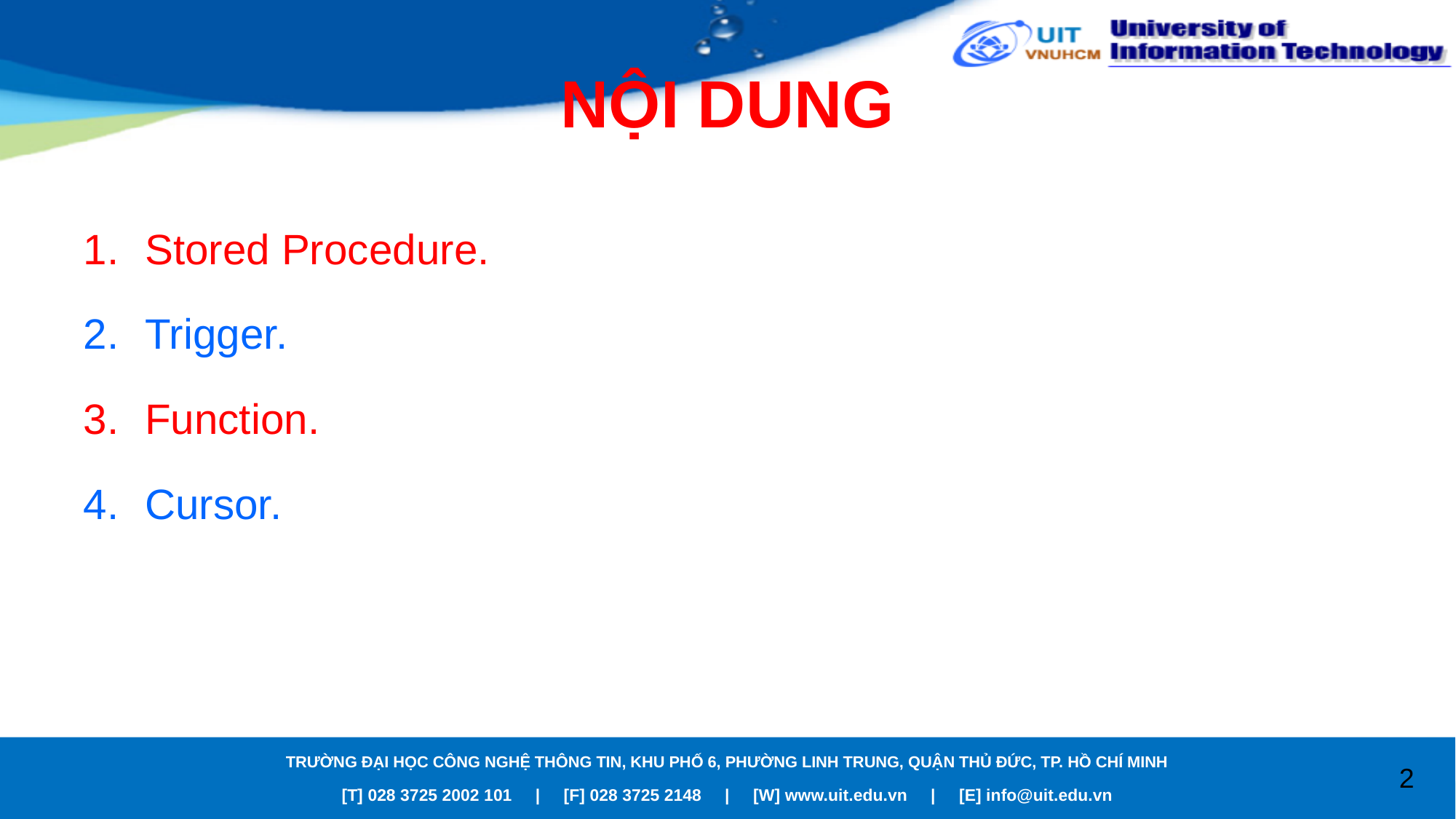

# NỘI DUNG
Stored Procedure.
Trigger.
Function.
Cursor.